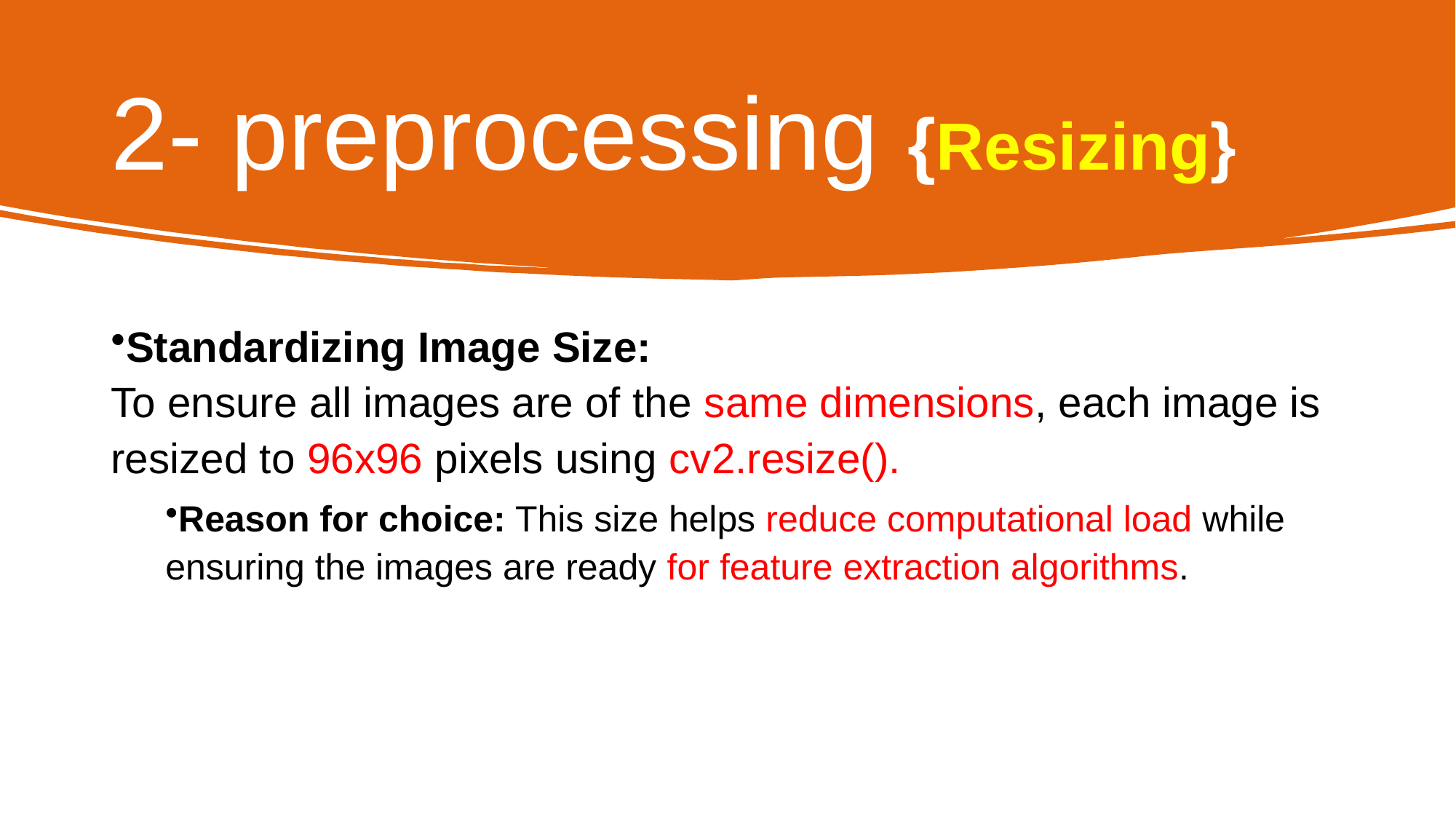

# 2- preprocessing {Resizing}
Standardizing Image Size:
To ensure all images are of the same dimensions, each image is resized to 96x96 pixels using cv2.resize().
Reason for choice: This size helps reduce computational load while ensuring the images are ready for feature extraction algorithms.